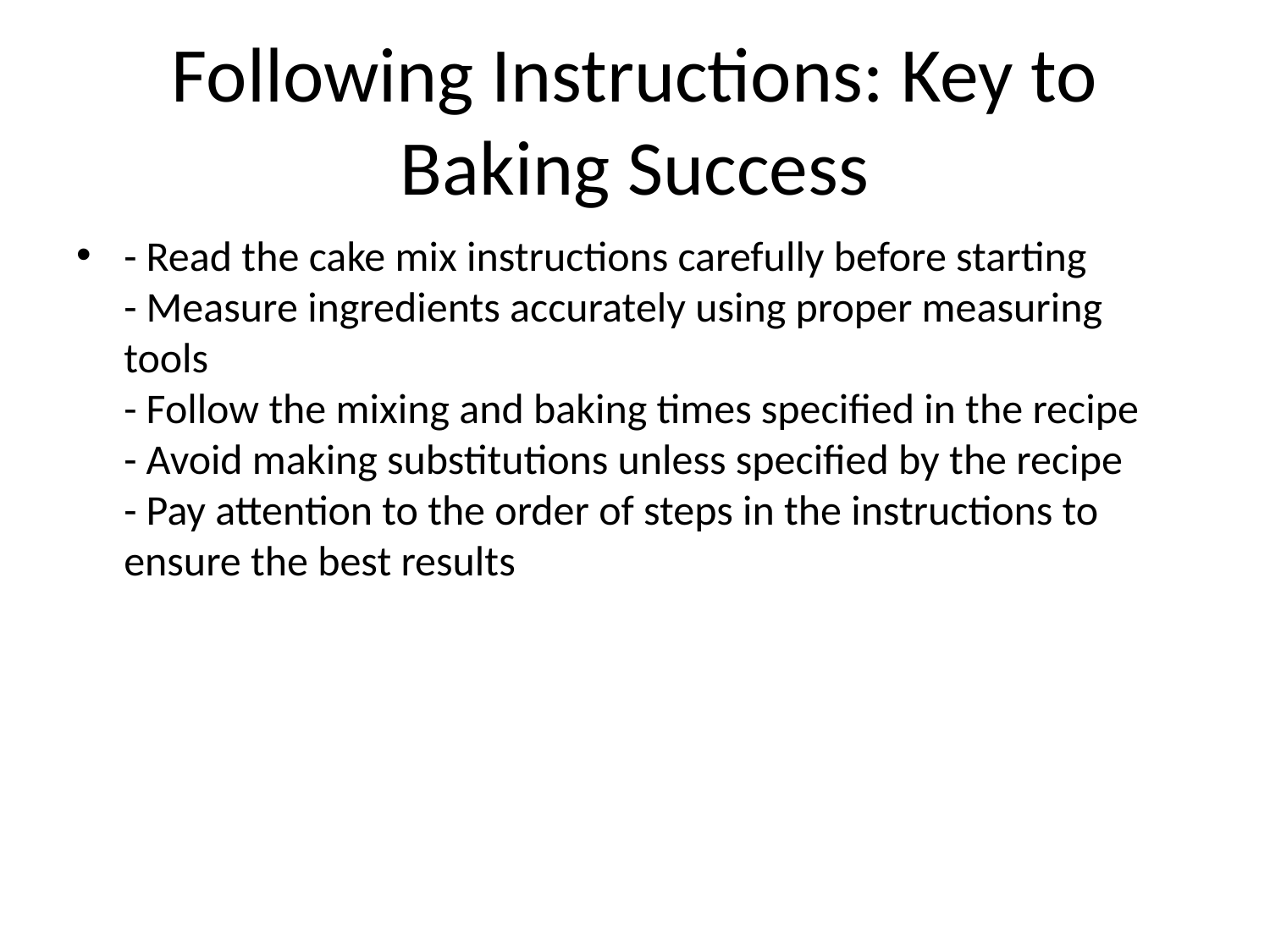

# Following Instructions: Key to Baking Success
- Read the cake mix instructions carefully before starting
- Measure ingredients accurately using proper measuring tools
- Follow the mixing and baking times specified in the recipe
- Avoid making substitutions unless specified by the recipe
- Pay attention to the order of steps in the instructions to ensure the best results